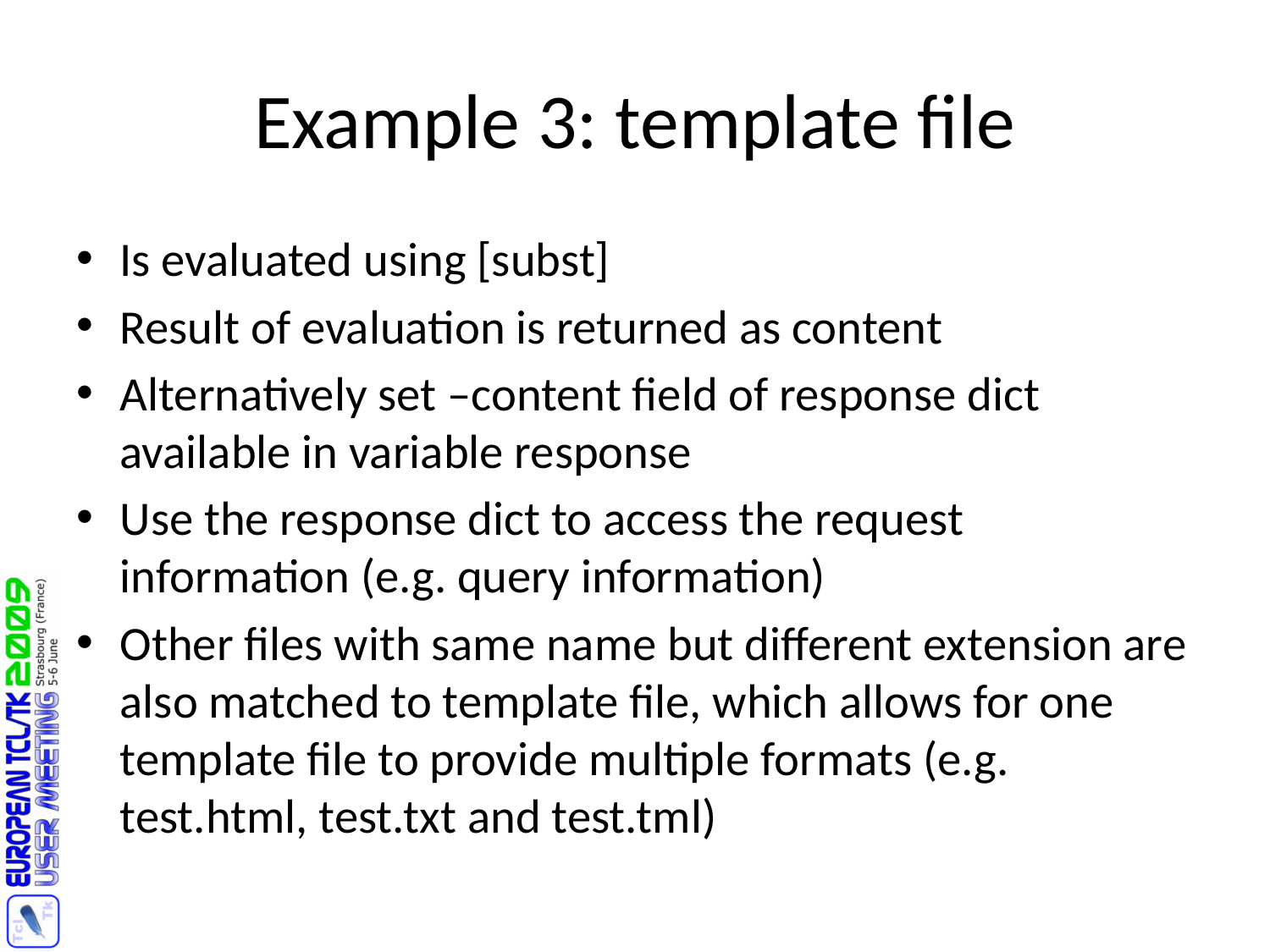

# Example 3: template file
Is evaluated using [subst]
Result of evaluation is returned as content
Alternatively set –content field of response dict available in variable response
Use the response dict to access the request information (e.g. query information)
Other files with same name but different extension are also matched to template file, which allows for one template file to provide multiple formats (e.g. test.html, test.txt and test.tml)